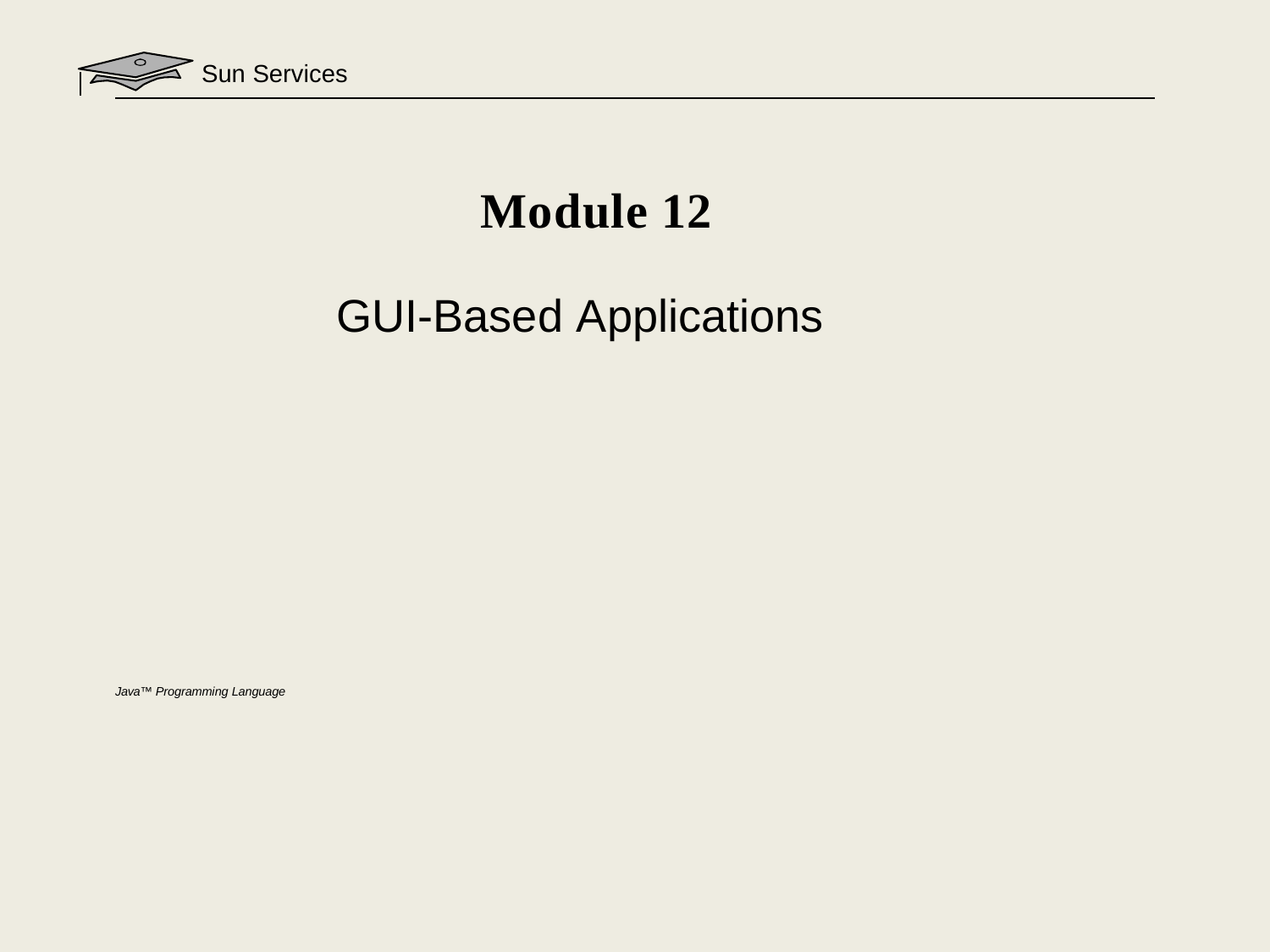

Sun Services

Module 12
GUI-Based Applications
Java™ Programming Language